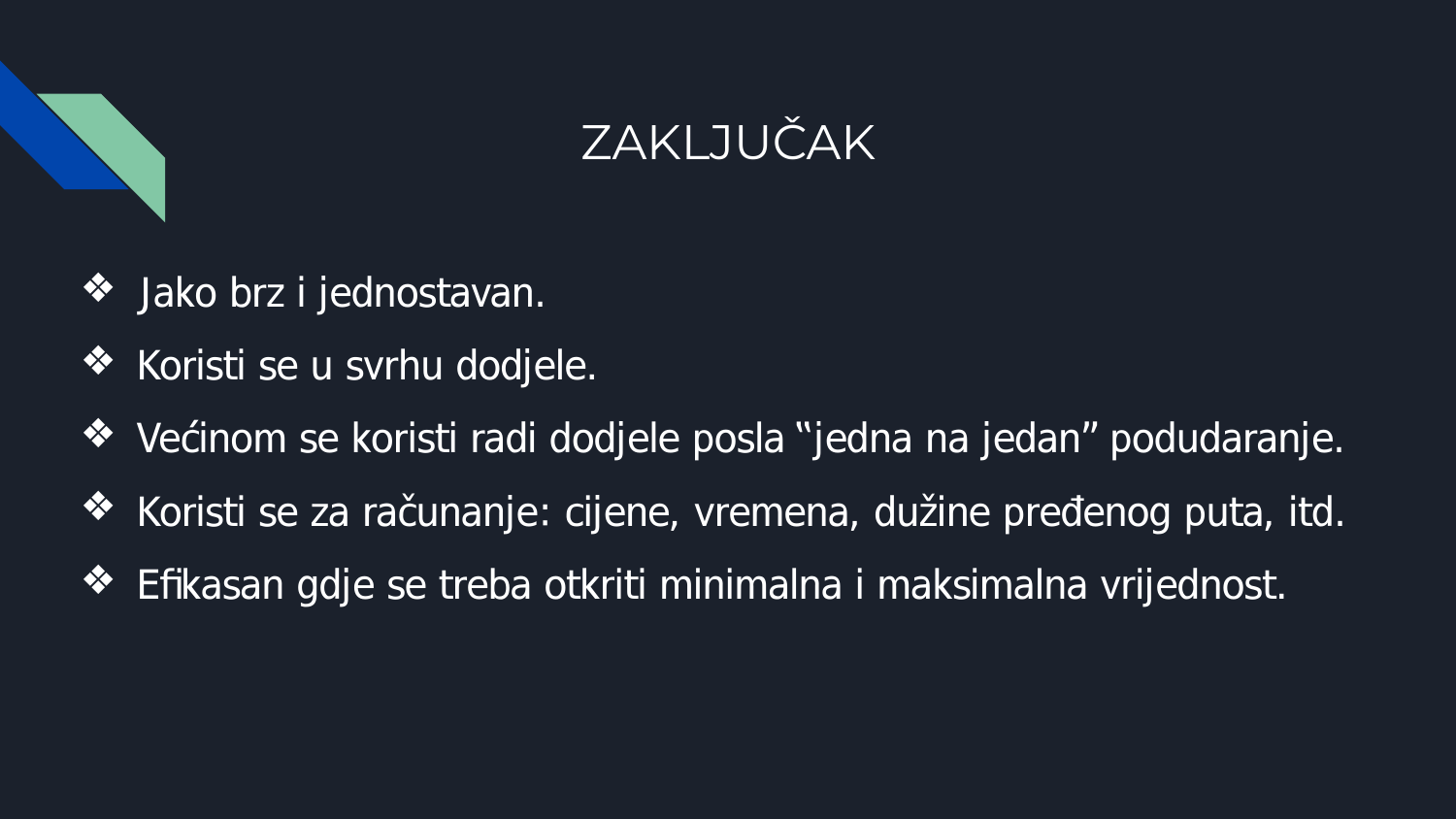

# ZAKLJUČAK
Jako brz i jednostavan.
Koristi se u svrhu dodjele.
Većinom se koristi radi dodjele posla “jedna na jedan” podudaranje.
Koristi se za računanje: cijene, vremena, dužine pređenog puta, itd.
Efikasan gdje se treba otkriti minimalna i maksimalna vrijednost.